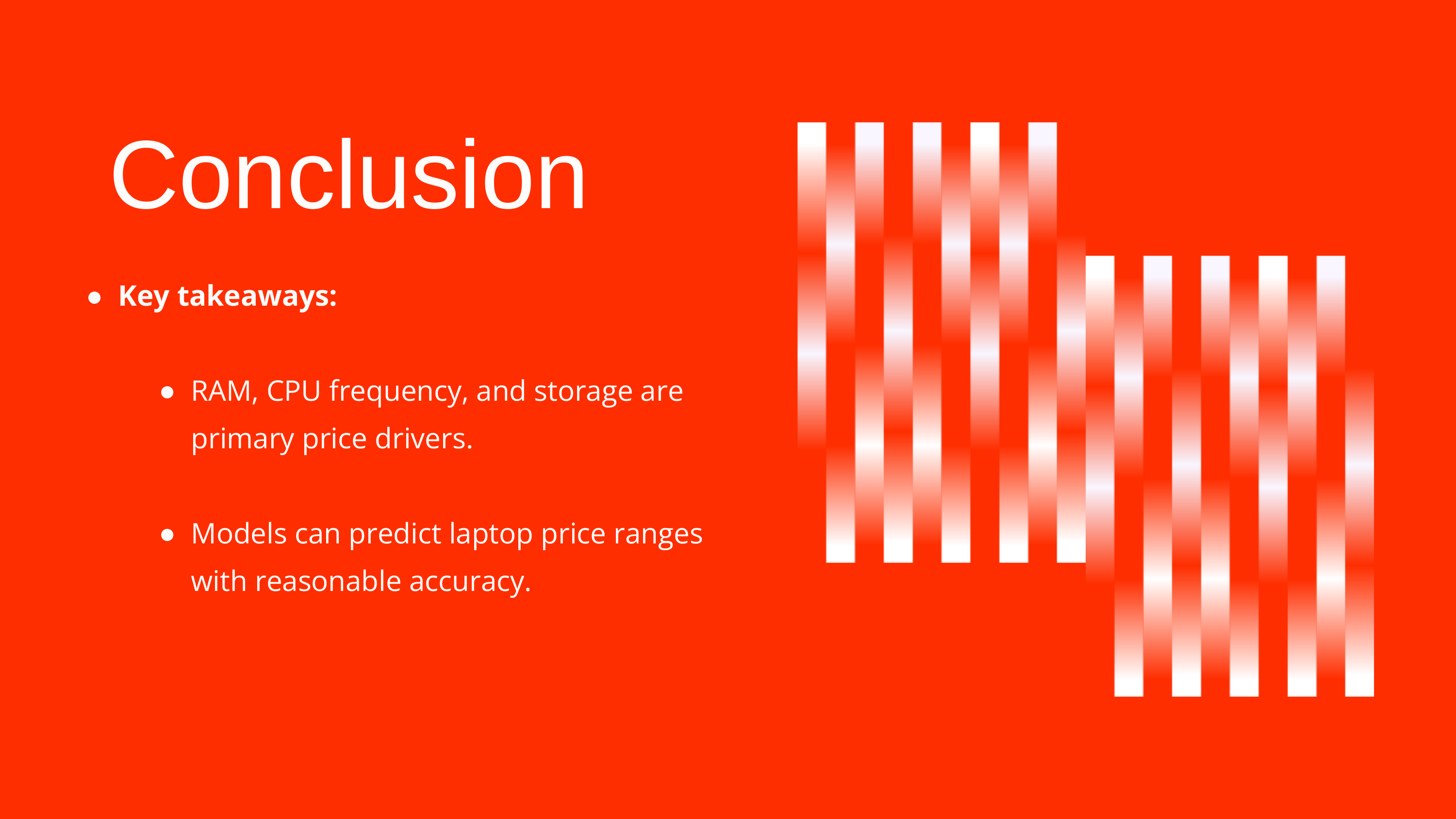

Conclusion

Key takeaways:

RAM, CPU frequency, and storage are primary price drivers.

Models can predict laptop price ranges with reasonable accuracy.